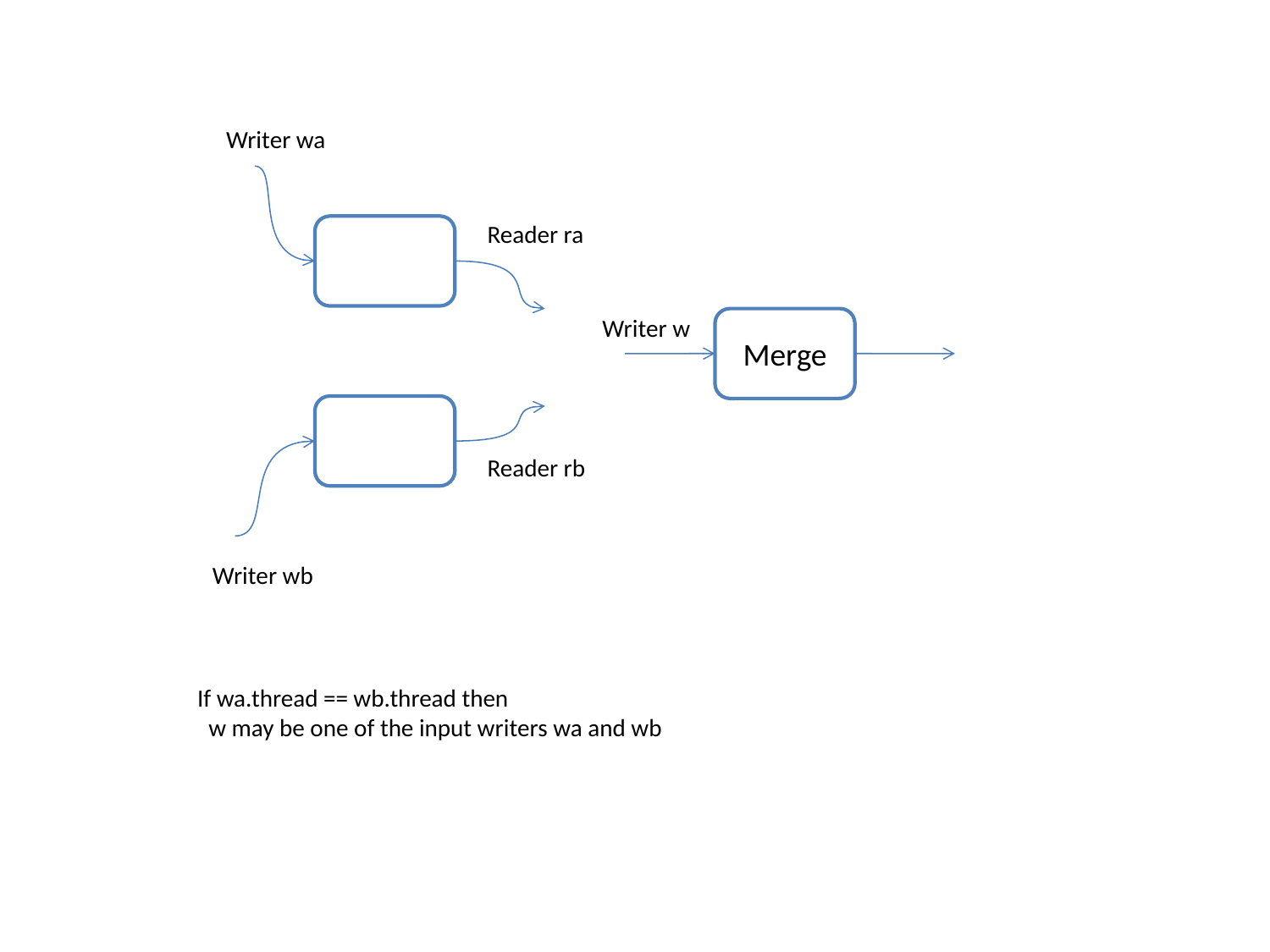

Writer wa
Reader ra

Writer w
Merge

Reader rb
Writer wb
If wa.thread == wb.thread then
  w may be one of the input writers wa and wb